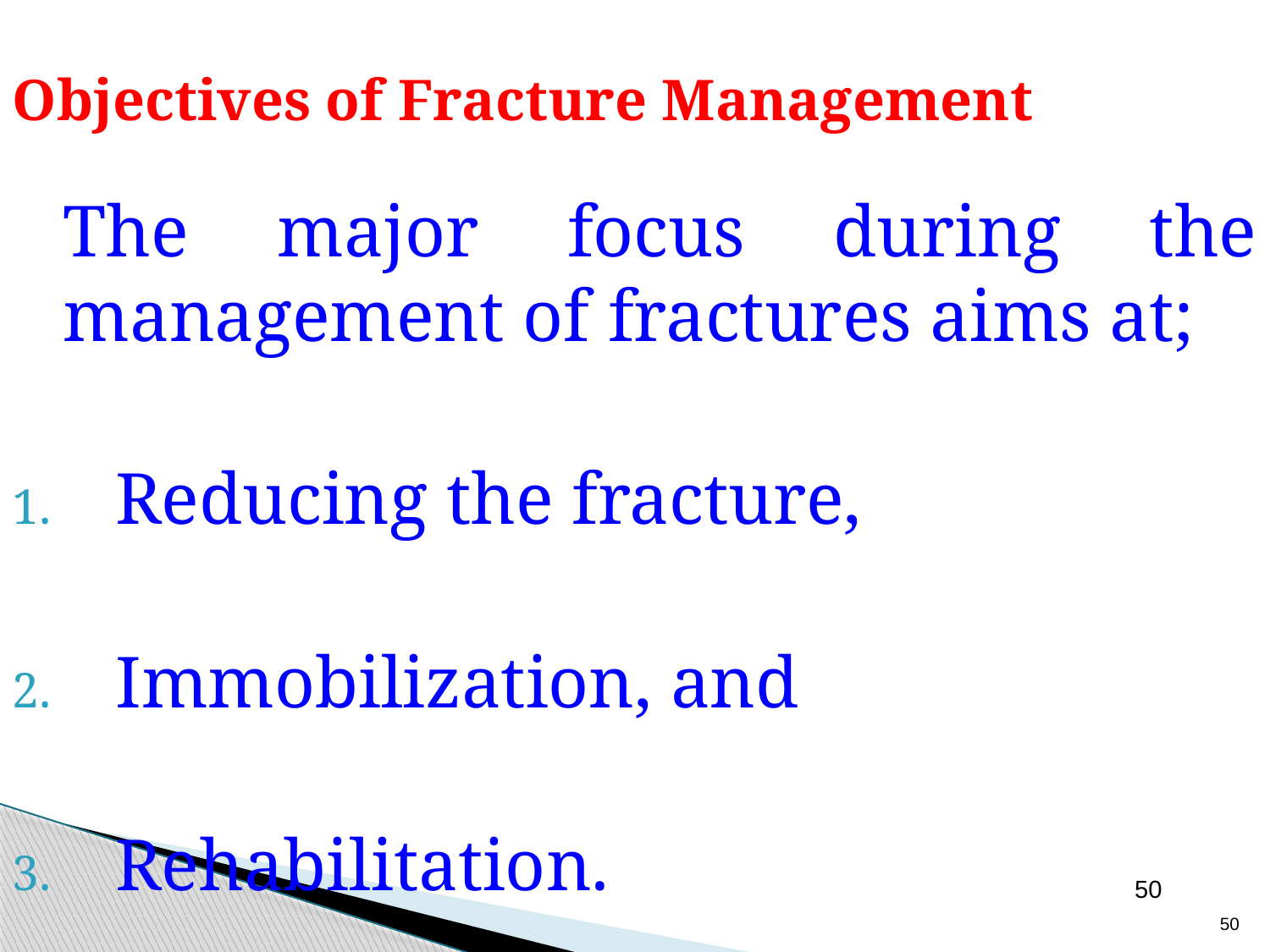

# Objectives of Fracture Management
	The major focus during the management of fractures aims at;

Reducing the fracture,

Immobilization, and

Rehabilitation.
50
50